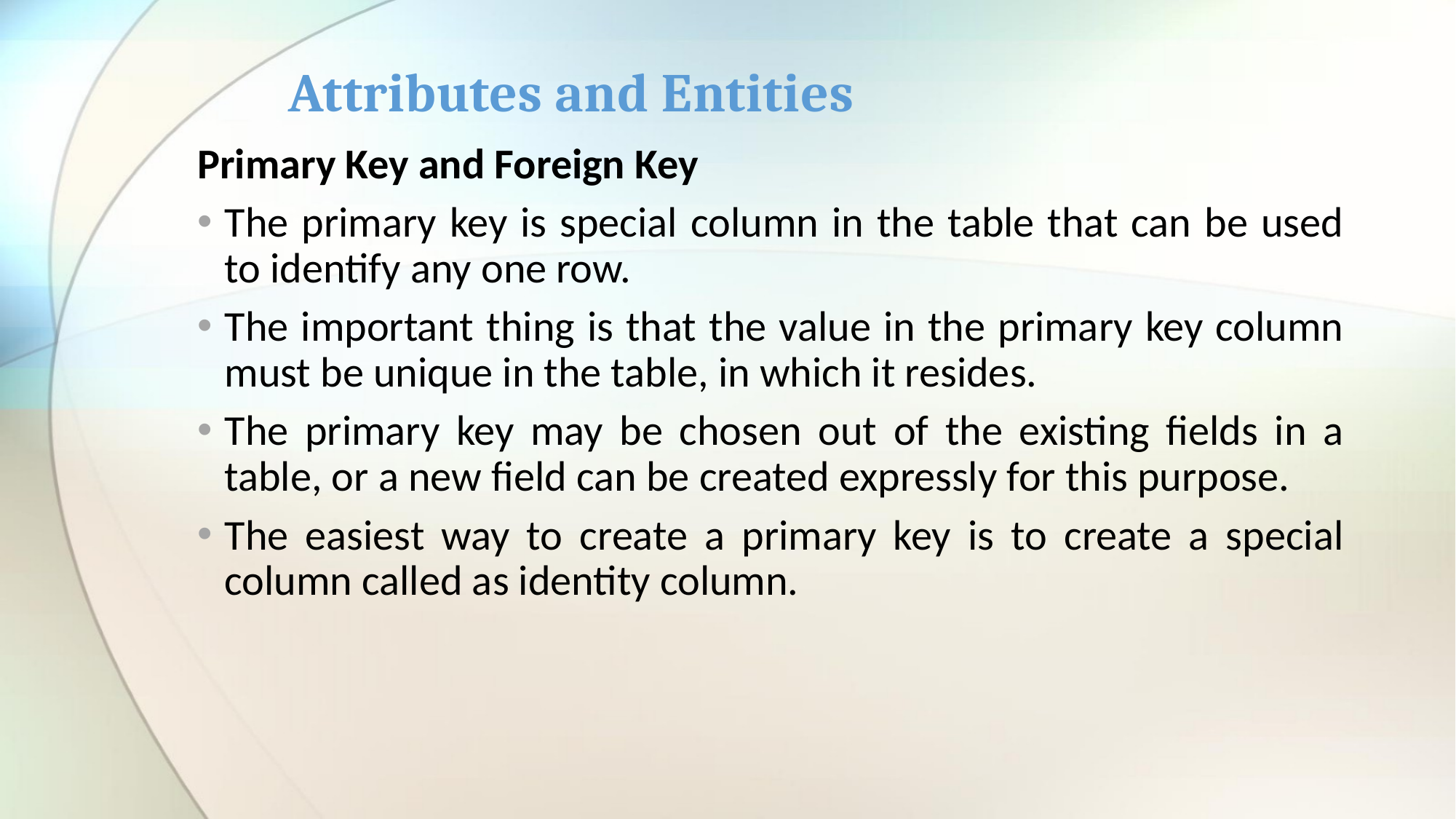

# Attributes and Entities
Primary Key and Foreign Key
The primary key is special column in the table that can be used to identify any one row.
The important thing is that the value in the primary key column must be unique in the table, in which it resides.
The primary key may be chosen out of the existing fields in a table, or a new field can be created expressly for this purpose.
The easiest way to create a primary key is to create a special column called as identity column.